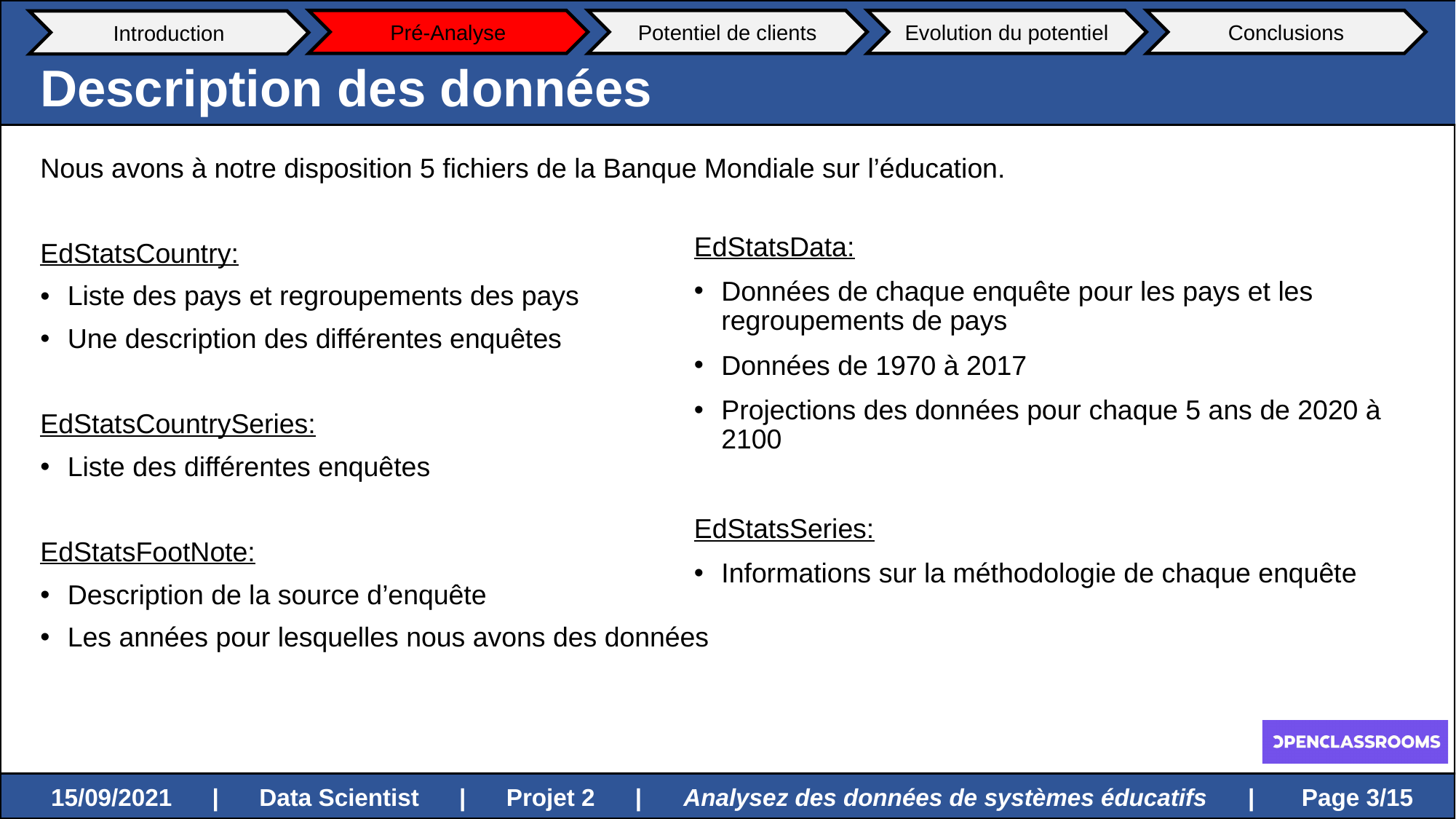

Pré-Analyse
Potentiel de clients
Evolution du potentiel
Conclusions
Introduction
Description des données
Nous avons à notre disposition 5 fichiers de la Banque Mondiale sur l’éducation.

EdStatsCountry:
Liste des pays et regroupements des pays
Une description des différentes enquêtes

EdStatsCountrySeries:
Liste des différentes enquêtes

EdStatsFootNote:
Description de la source d’enquête
Les années pour lesquelles nous avons des données

EdStatsData:
Données de chaque enquête pour les pays et les regroupements de pays
Données de 1970 à 2017
Projections des données pour chaque 5 ans de 2020 à 2100

EdStatsSeries:
Informations sur la méthodologie de chaque enquête

     Page 3/15